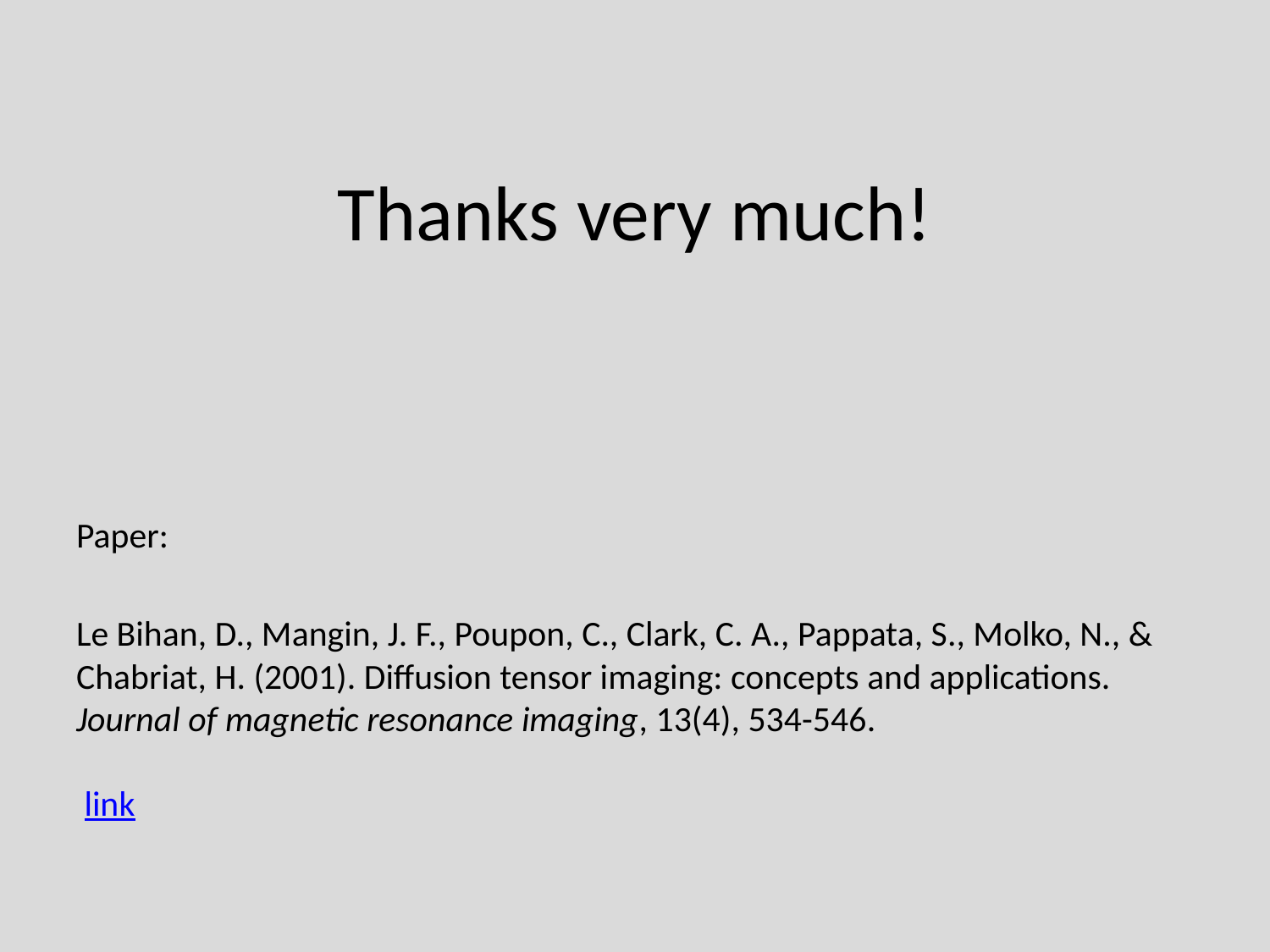

# Thanks very much!
Paper:

Le Bihan, D., Mangin, J. F., Poupon, C., Clark, C. A., Pappata, S., Molko, N., & Chabriat, H. (2001). Diffusion tensor imaging: concepts and applications. Journal of magnetic resonance imaging, 13(4), 534-546.
 link